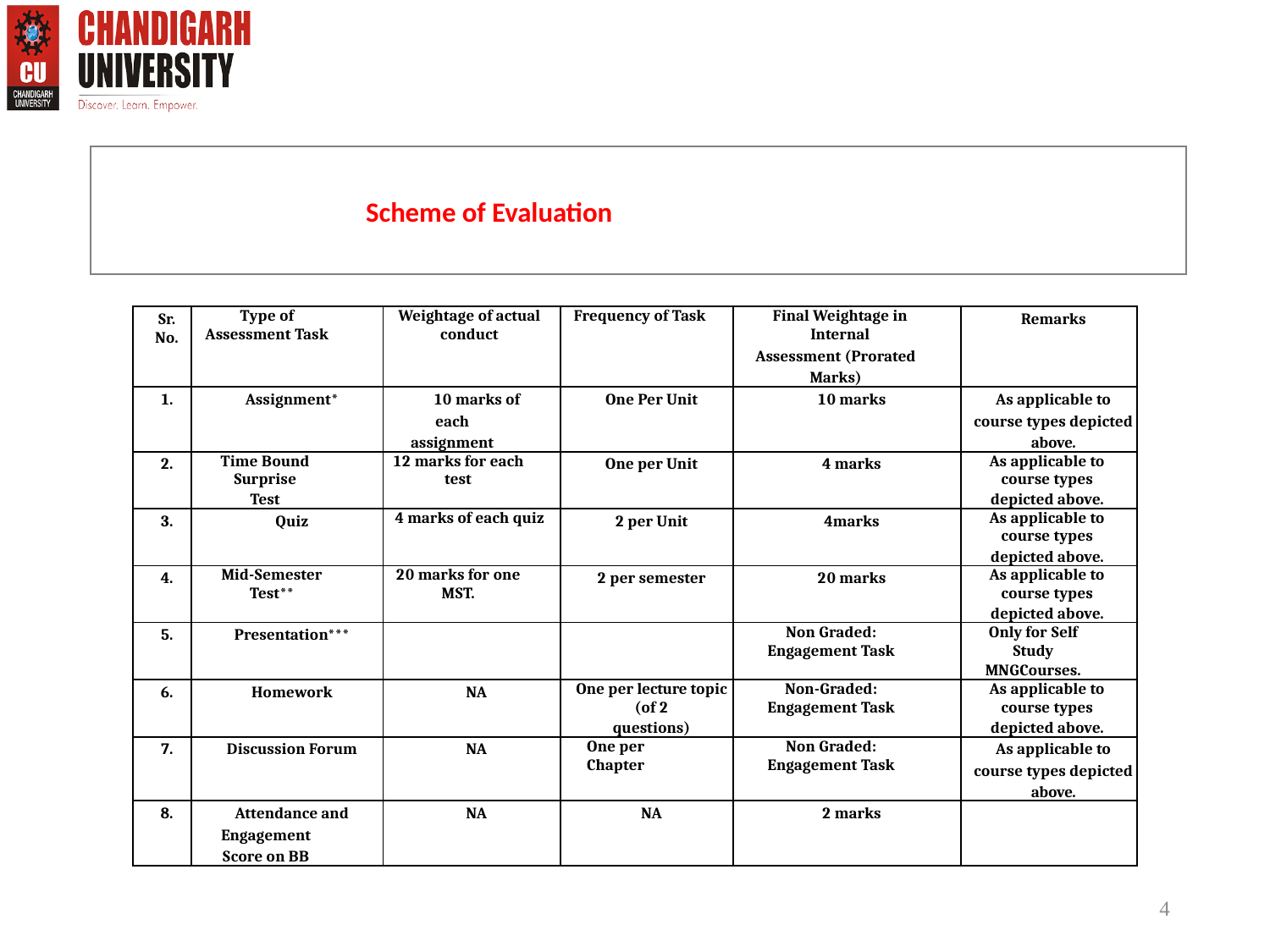

# Scheme of Evaluation

| Sr. No. | Type of Assessment Task | Weightage of actual conduct | Frequency of Task | Final Weightage in Internal Assessment (Prorated Marks) | Remarks |
| --- | --- | --- | --- | --- | --- |
| 1. | Assignment\* | 10 marks of each assignment | One Per Unit | 10 marks | As applicable to course types depicted above. |
| 2. | Time Bound Surprise Test | 12 marks for each test | One per Unit | 4 marks | As applicable to course types depicted above. |
| 3. | Quiz | 4 marks of each quiz | 2 per Unit | 4marks | As applicable to course types depicted above. |
| 4. | Mid-Semester Test\*\* | 20 marks for one MST. | 2 per semester | 20 marks | As applicable to course types depicted above. |
| 5. | Presentation\*\*\* |  |  | Non Graded: Engagement Task | Only for Self Study MNGCourses. |
| 6. | Homework | NA | One per lecture topic (of 2 questions) | Non-Graded: Engagement Task | As applicable to course types depicted above. |
| 7. | Discussion Forum | NA | One per Chapter | Non Graded: Engagement Task | As applicable to course types depicted above. |
| 8. | Attendance and Engagement Score on BB | NA | NA | 2 marks |  |
4